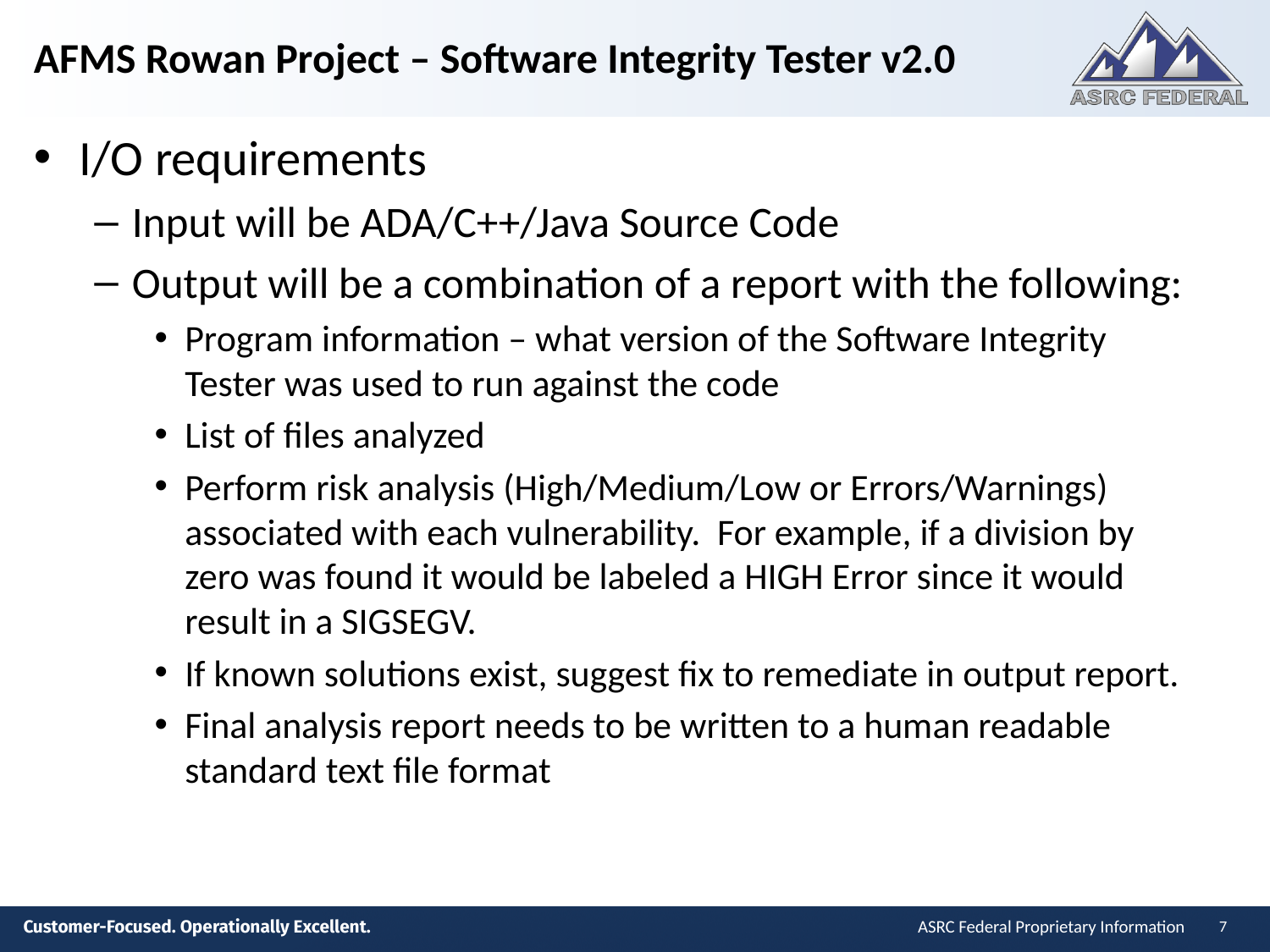

# AFMS Rowan Project – Software Integrity Tester v2.0
I/O requirements
Input will be ADA/C++/Java Source Code
Output will be a combination of a report with the following:
Program information – what version of the Software Integrity Tester was used to run against the code
List of files analyzed
Perform risk analysis (High/Medium/Low or Errors/Warnings) associated with each vulnerability.  For example, if a division by zero was found it would be labeled a HIGH Error since it would result in a SIGSEGV.
If known solutions exist, suggest fix to remediate in output report.
Final analysis report needs to be written to a human readable standard text file format